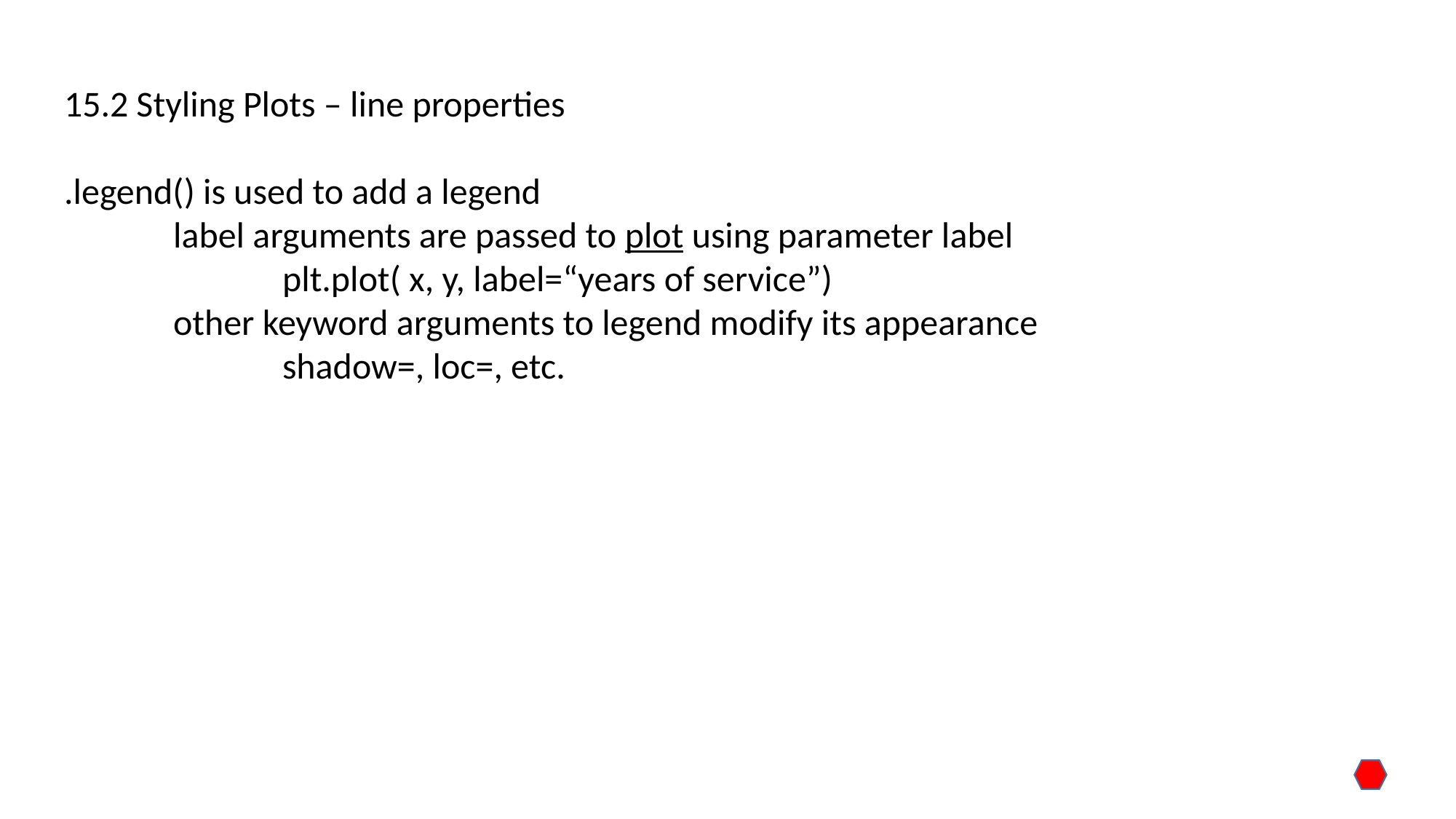

15.2 Styling Plots – line properties

.legend() is used to add a legend
	label arguments are passed to plot using parameter label
		plt.plot( x, y, label=“years of service”)
	other keyword arguments to legend modify its appearance
		shadow=, loc=, etc.